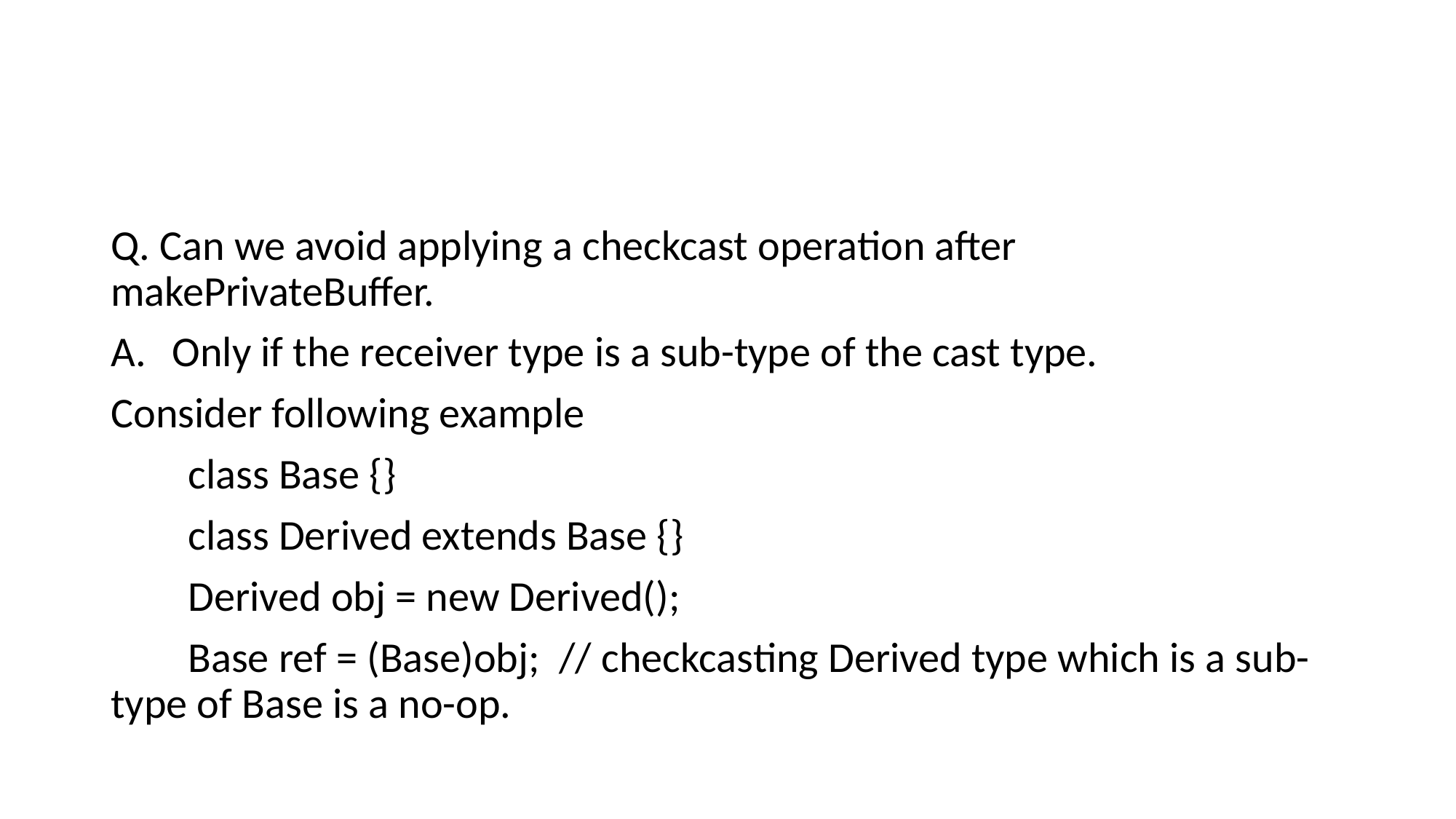

#
Q. Can we avoid applying a checkcast operation after makePrivateBuffer.
Only if the receiver type is a sub-type of the cast type.
Consider following example
        class Base {}
        class Derived extends Base {}
        Derived obj = new Derived();
        Base ref = (Base)obj;  // checkcasting Derived type which is a sub-type of Base is a no-op.